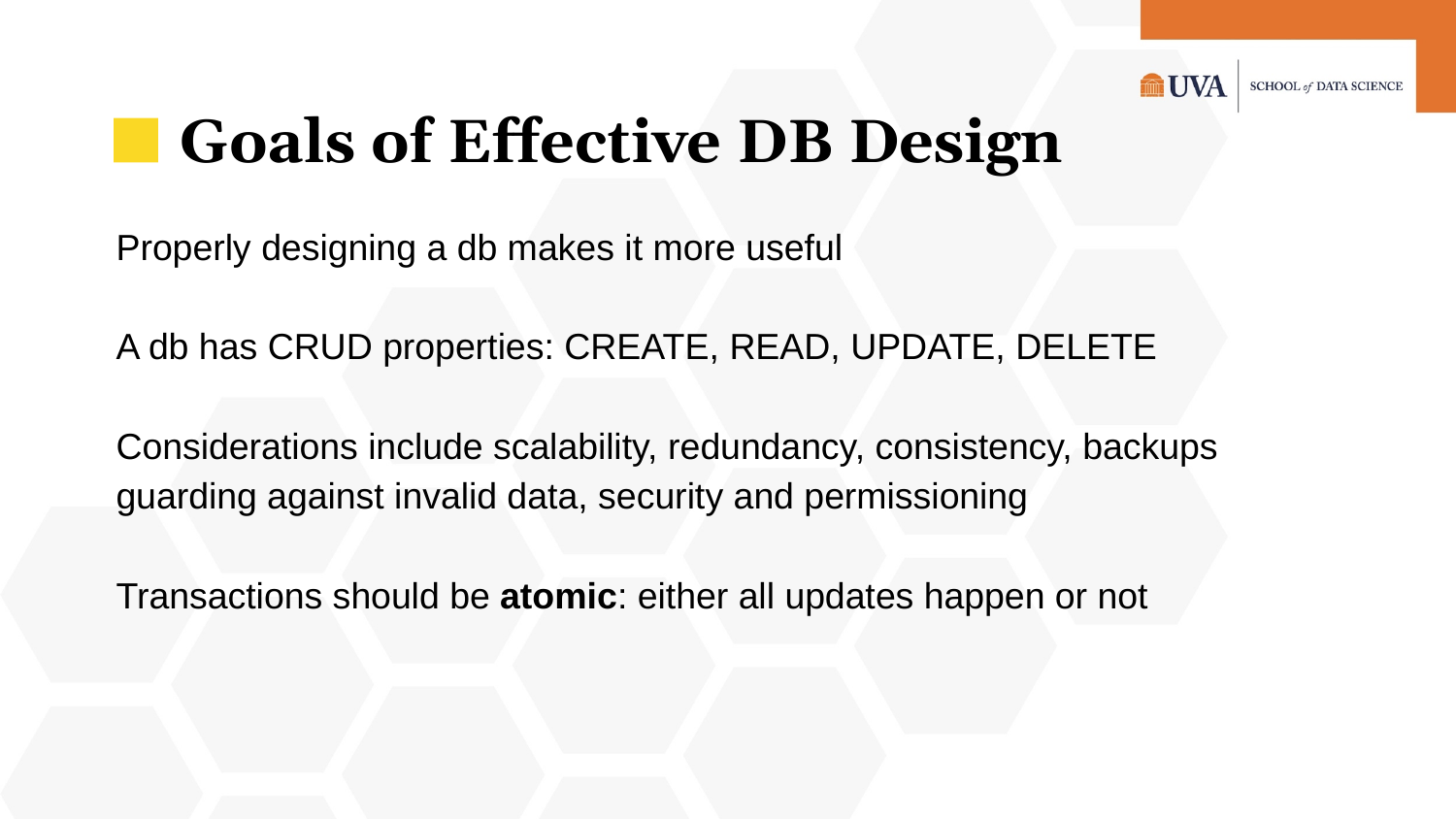

Goals of Effective DB Design
Properly designing a db makes it more useful

A db has CRUD properties: CREATE, READ, UPDATE, DELETE
Considerations include scalability, redundancy, consistency, backups
guarding against invalid data, security and permissioning
Transactions should be atomic: either all updates happen or not